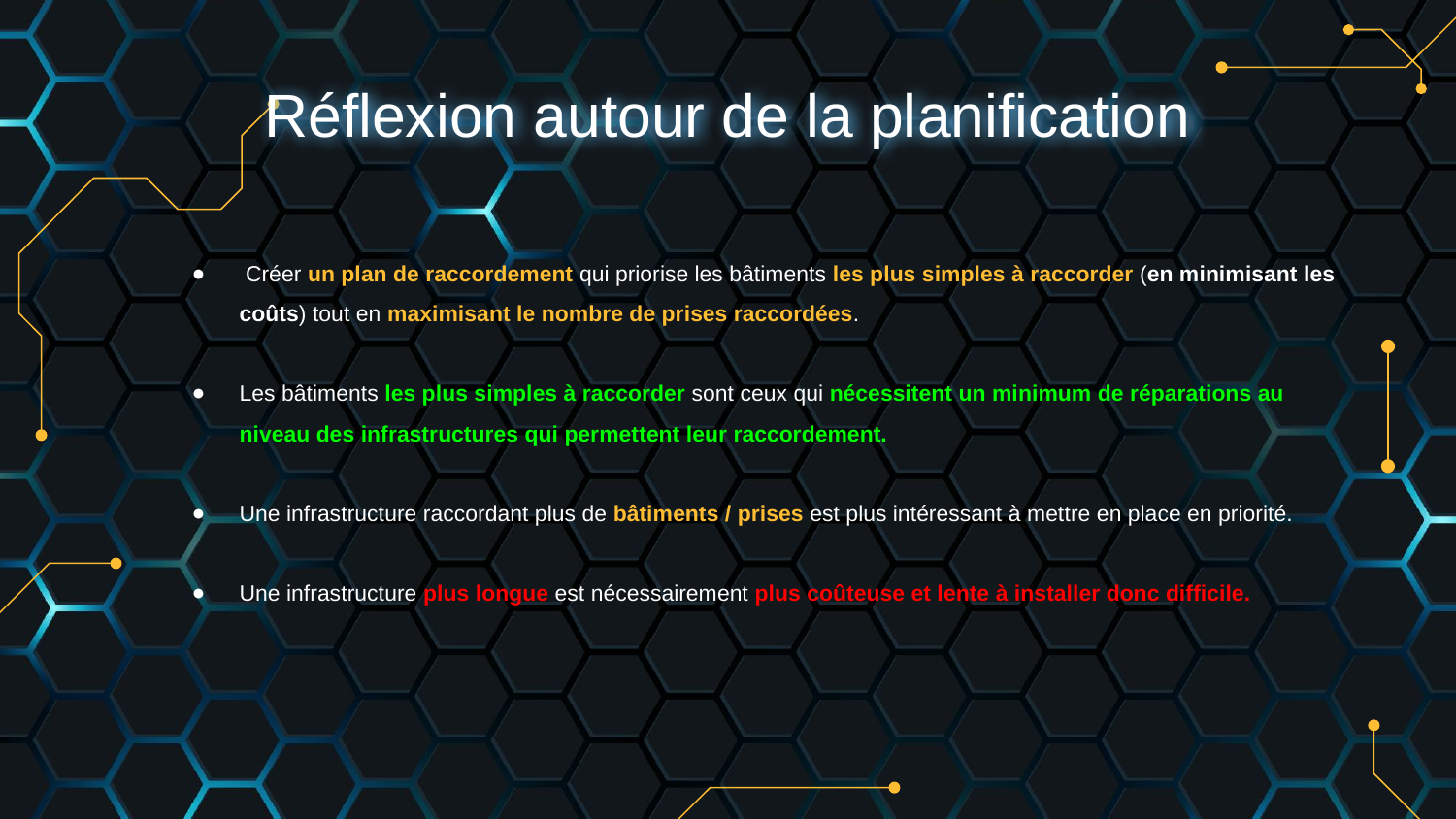

# Réflexion autour de la planification
 Créer un plan de raccordement qui priorise les bâtiments les plus simples à raccorder (en minimisant les coûts) tout en maximisant le nombre de prises raccordées.

Les bâtiments les plus simples à raccorder sont ceux qui nécessitent un minimum de réparations au niveau des infrastructures qui permettent leur raccordement.

Une infrastructure raccordant plus de bâtiments / prises est plus intéressant à mettre en place en priorité.

Une infrastructure plus longue est nécessairement plus coûteuse et lente à installer donc difficile.